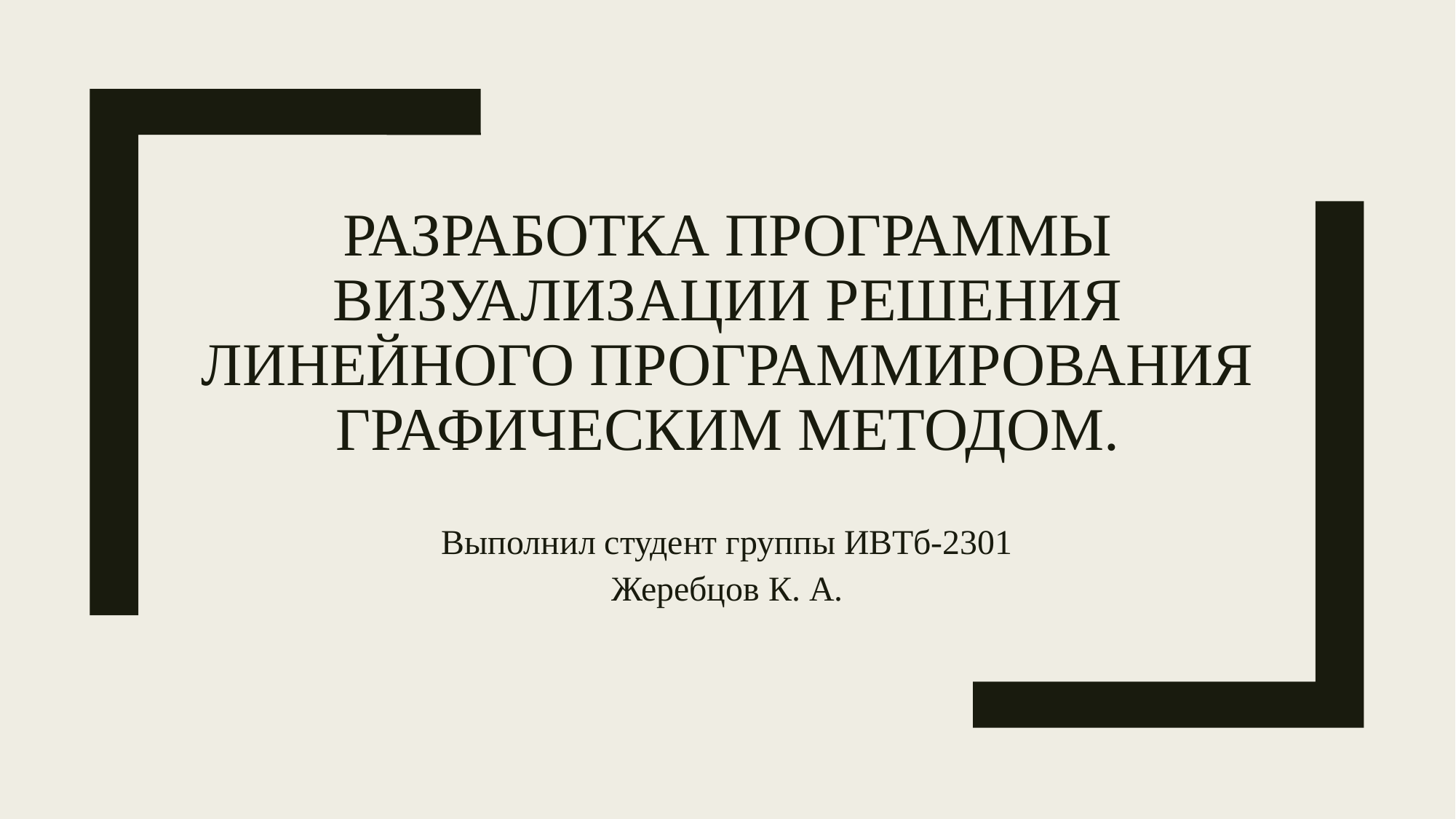

# Разработка программы визуализации решения линейного программирования графическим методом.
Выполнил студент группы ИВТб-2301
Жеребцов К. А.